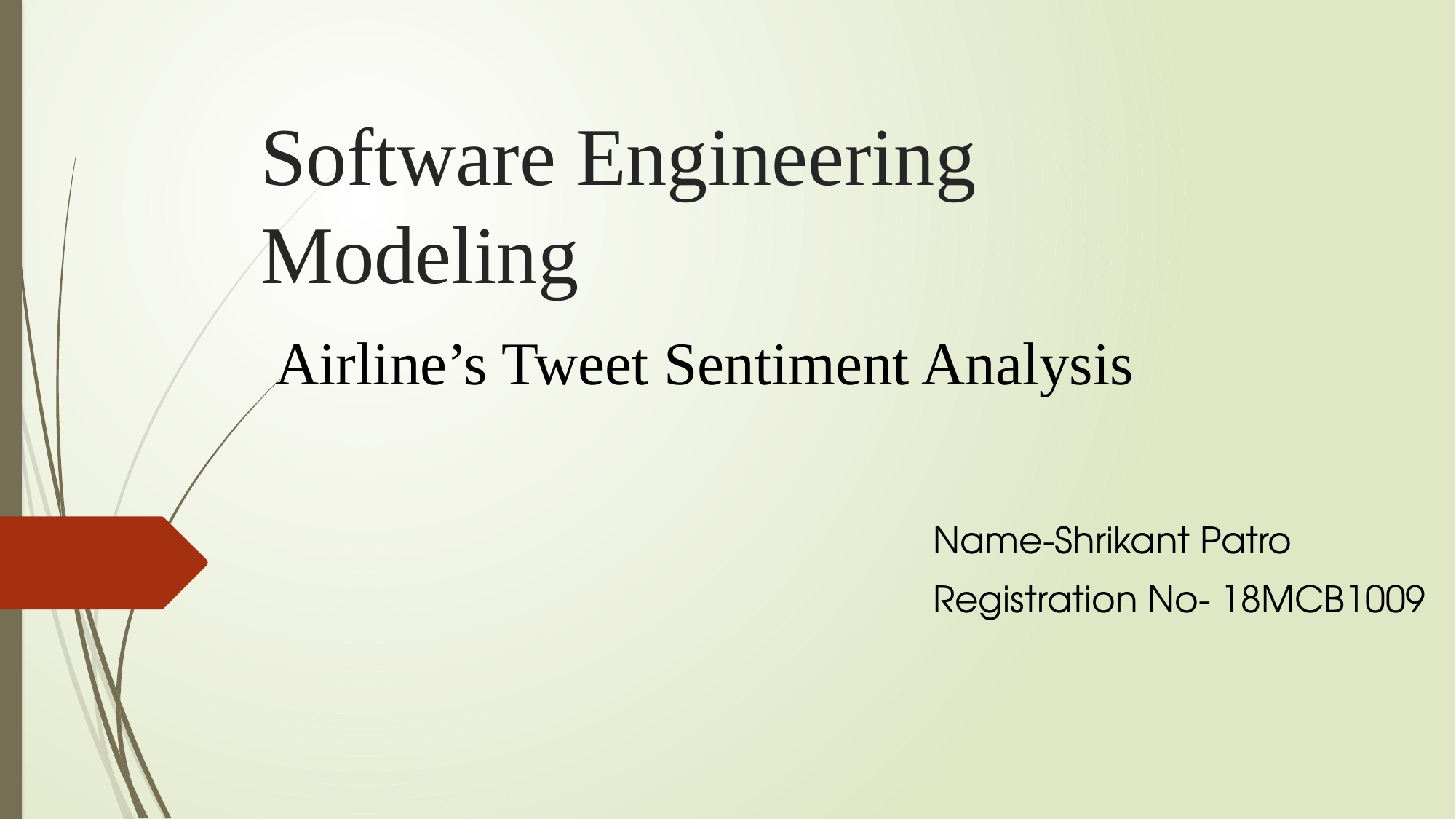

# Software Engineering Modeling
 Airline’s Tweet Sentiment Analysis
Name-Shrikant Patro
Registration No- 18MCB1009